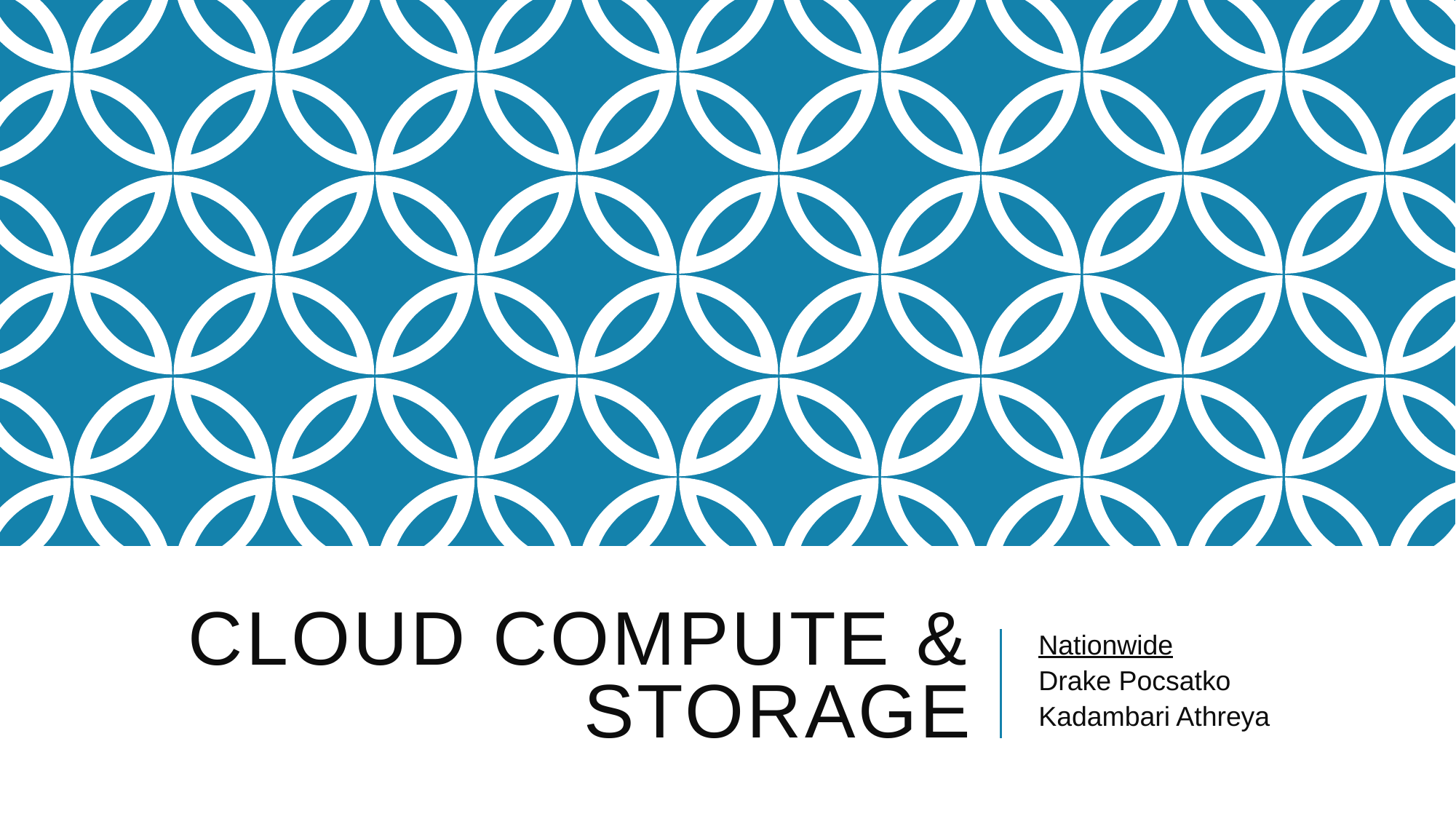

# Cloud Compute & Storage
Nationwide
Drake Pocsatko
Kadambari Athreya